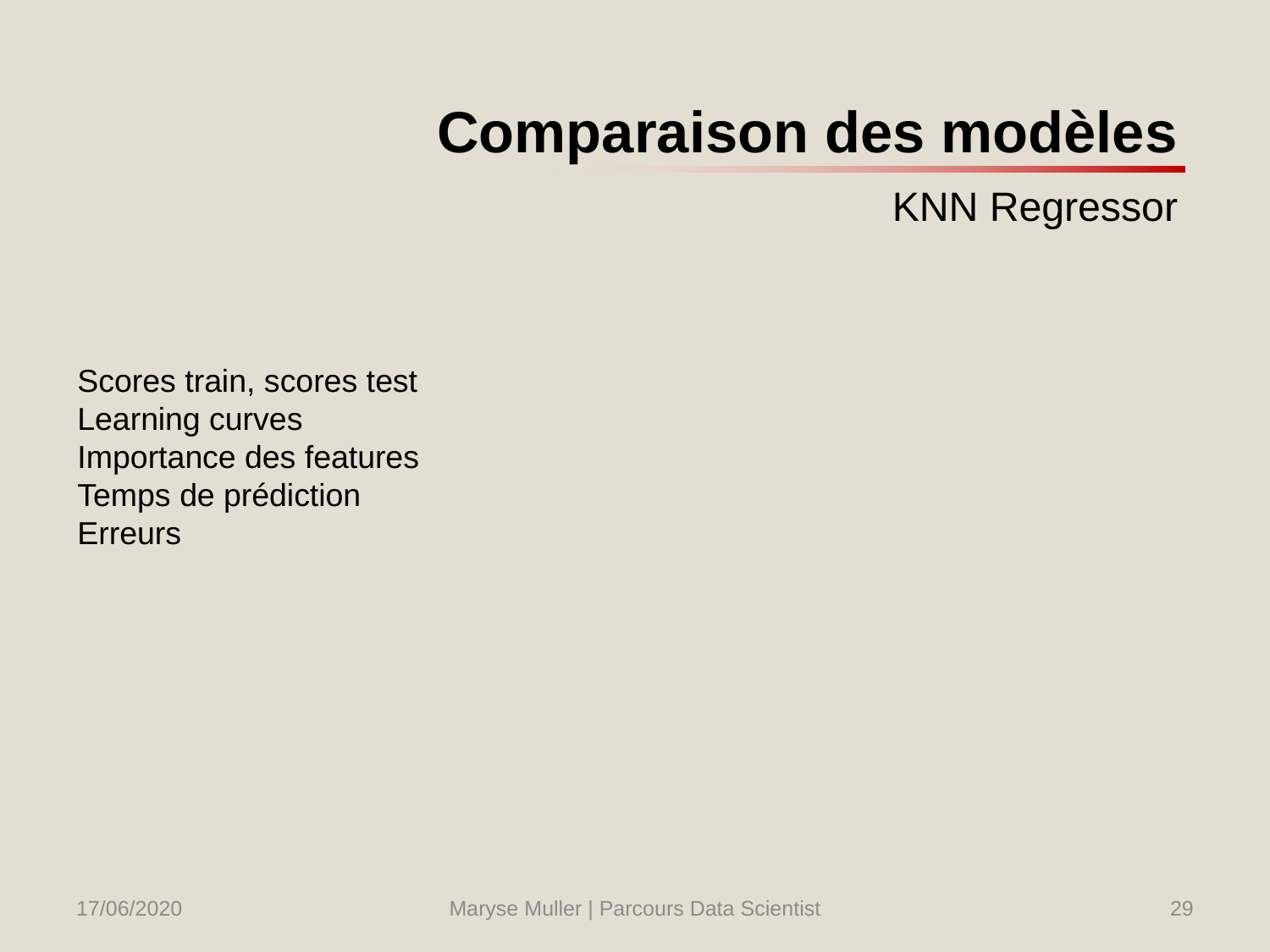

# Comparaison des modèles KNN Regressor

Scores train, scores test
Learning curves
Importance des features
Temps de prédiction
Erreurs
17/06/2020
Maryse Muller | Parcours Data Scientist
29